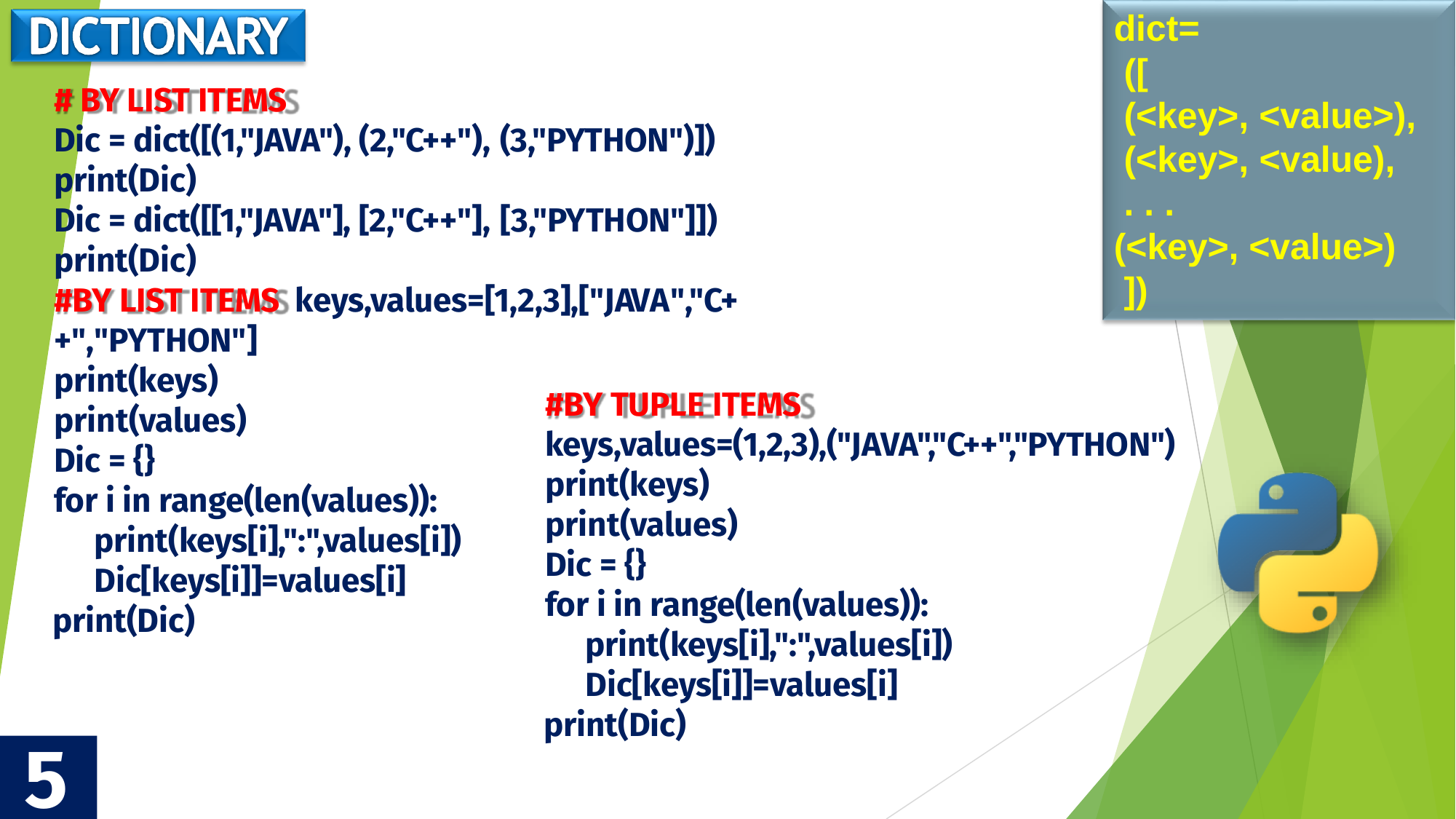

# dict=  ([
(<key>, <value>),  (<key>, <value),

# BY LIST ITEMS
Dic = dict([(1,"JAVA"), (2,"C++"), (3,"PYTHON")])
print(Dic)
Dic = dict([[1,"JAVA"], [2,"C++"], [3,"PYTHON"]])
print(Dic)
#BY LIST ITEMS  keys,values=[1,2,3],["JAVA","C++","PYTHON"]
print(keys)
. . .
(<key>, <value>)
])

#BY TUPLE ITEMS
keys,values=(1,2,3),("JAVA","C++","PYTHON")
print(keys)  print(values)  Dic = {}
for i in range(len(values)):  print(keys[i],":",values[i])  Dic[keys[i]]=values[i]
print(Dic)

print(values)  Dic = {}
for i in range(len(values)):  print(keys[i],":",values[i])  Dic[keys[i]]=values[i]
print(Dic)

5